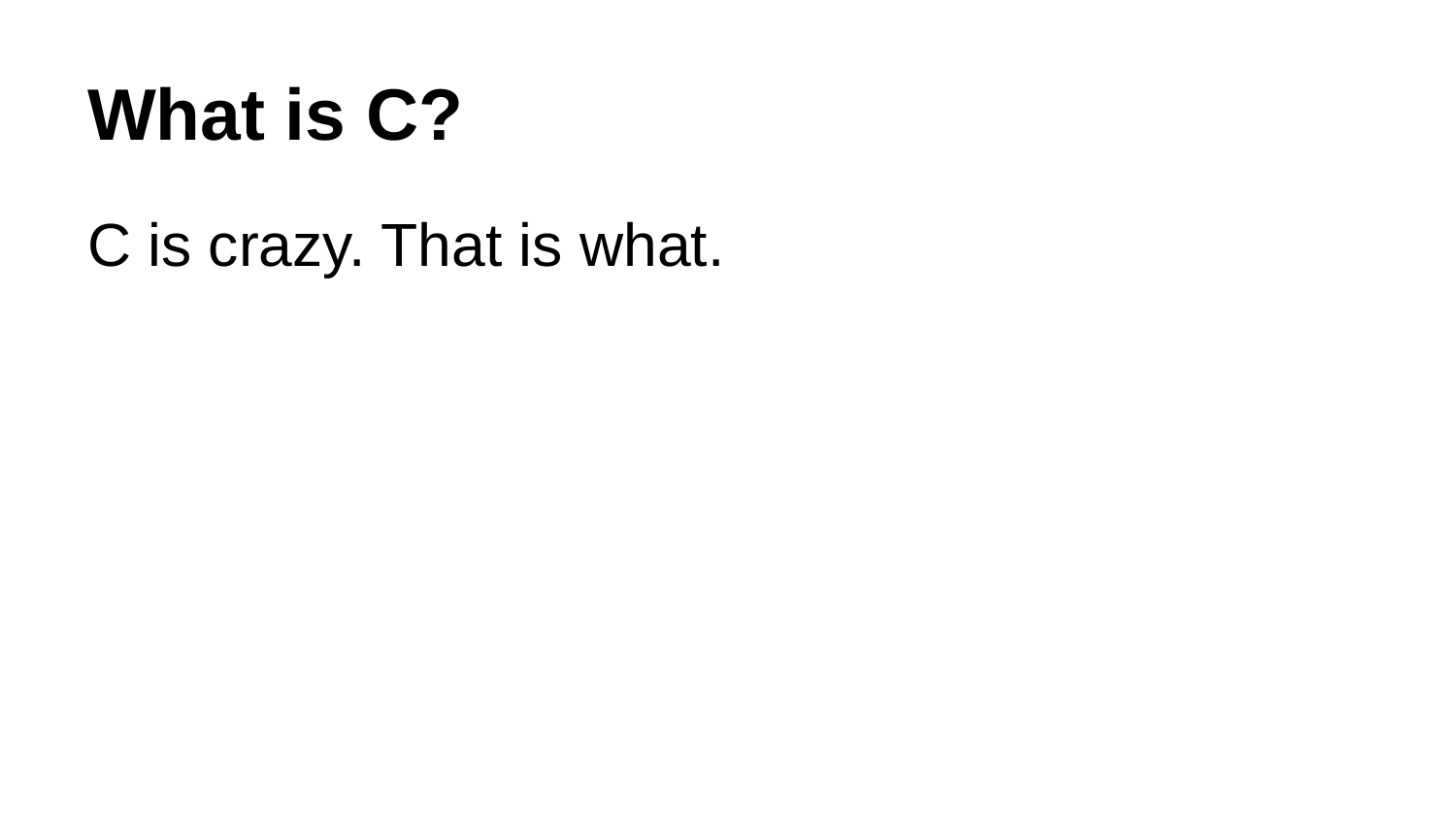

# What is C?
C is crazy. That is what.